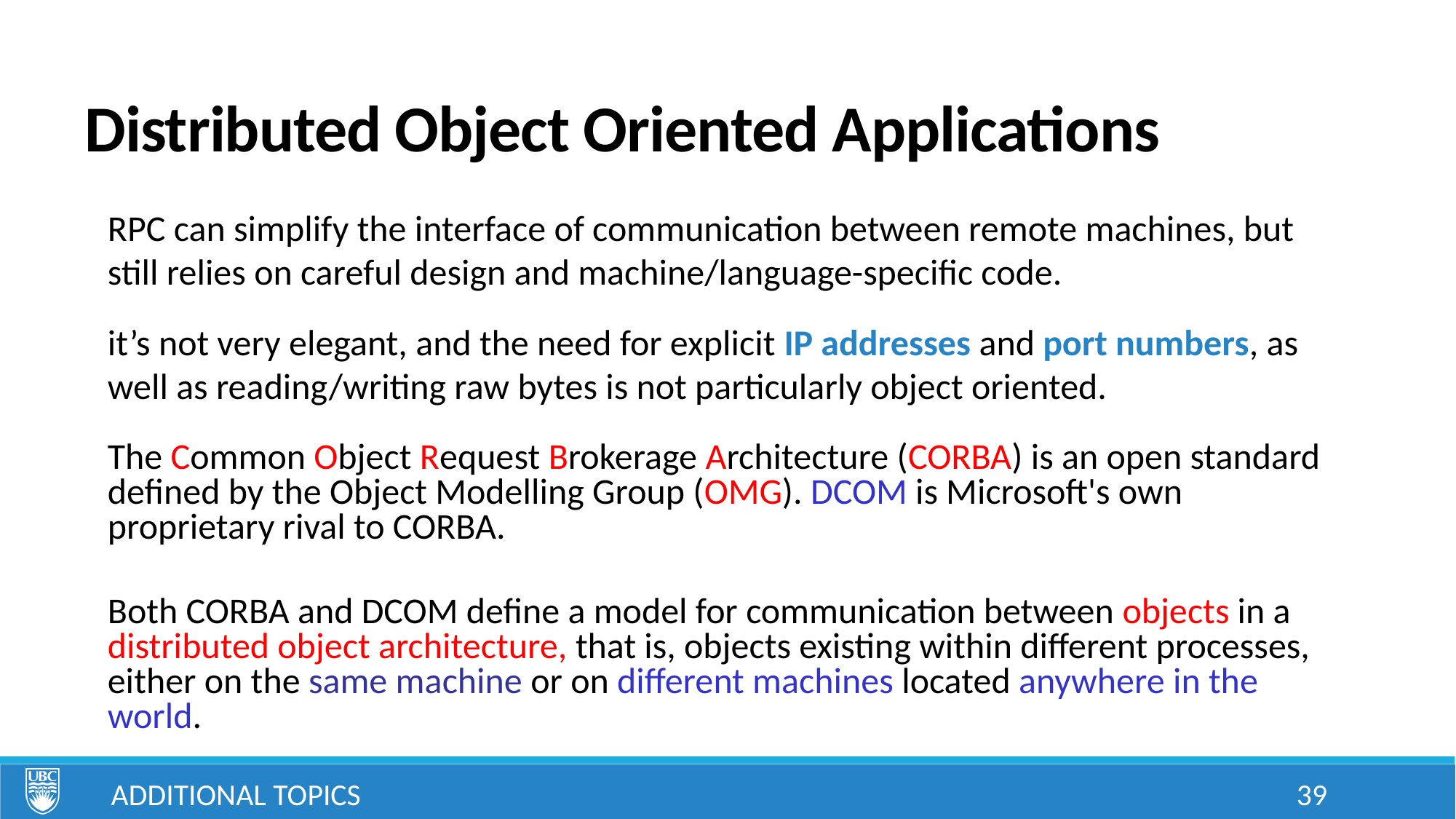

# Distributed Object Oriented Applications
RPC can simplify the interface of communication between remote machines, but still relies on careful design and machine/language-specific code.
it’s not very elegant, and the need for explicit IP addresses and port numbers, as well as reading/writing raw bytes is not particularly object oriented.
The Common Object Request Brokerage Architecture (CORBA) is an open standard defined by the Object Modelling Group (OMG). DCOM is Microsoft's own proprietary rival to CORBA.

Both CORBA and DCOM define a model for communication between objects in a distributed object architecture, that is, objects existing within different processes, either on the same machine or on different machines located anywhere in the world.

Additional Topics
39